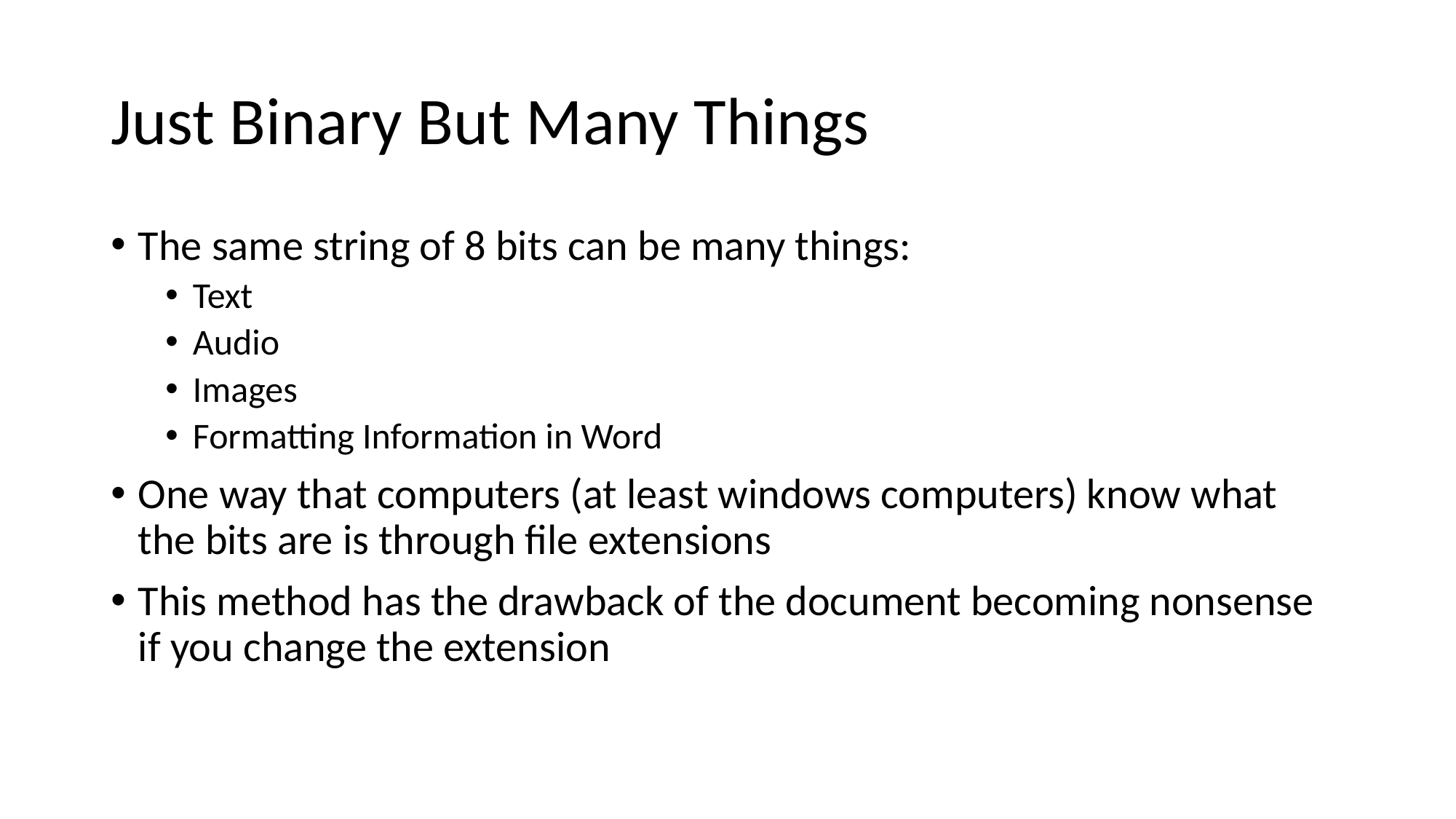

# Just Binary But Many Things
The same string of 8 bits can be many things:
Text
Audio
Images
Formatting Information in Word
One way that computers (at least windows computers) know what the bits are is through file extensions
This method has the drawback of the document becoming nonsense if you change the extension